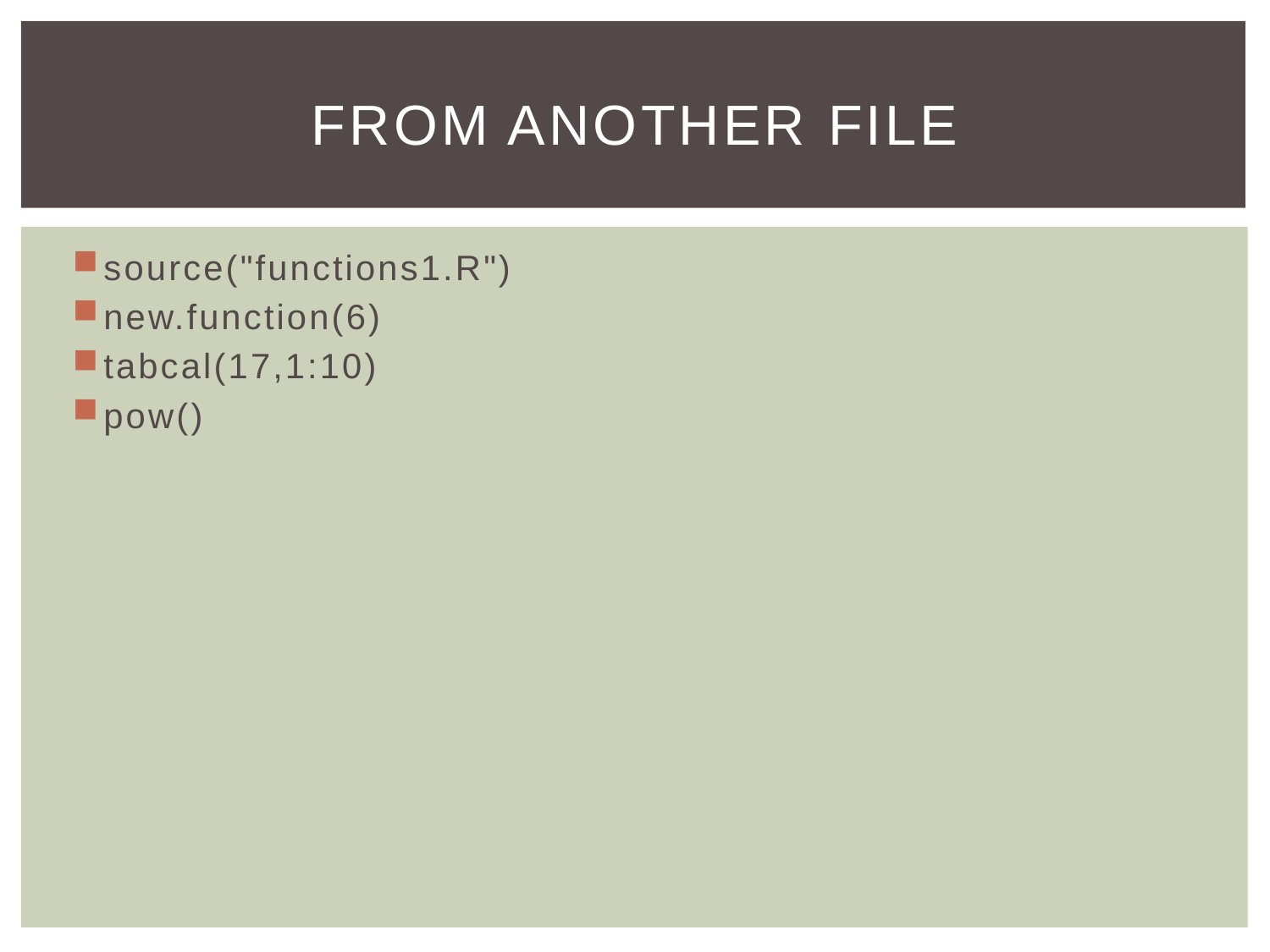

# From another file
source("functions1.R")
new.function(6)
tabcal(17,1:10)
pow()